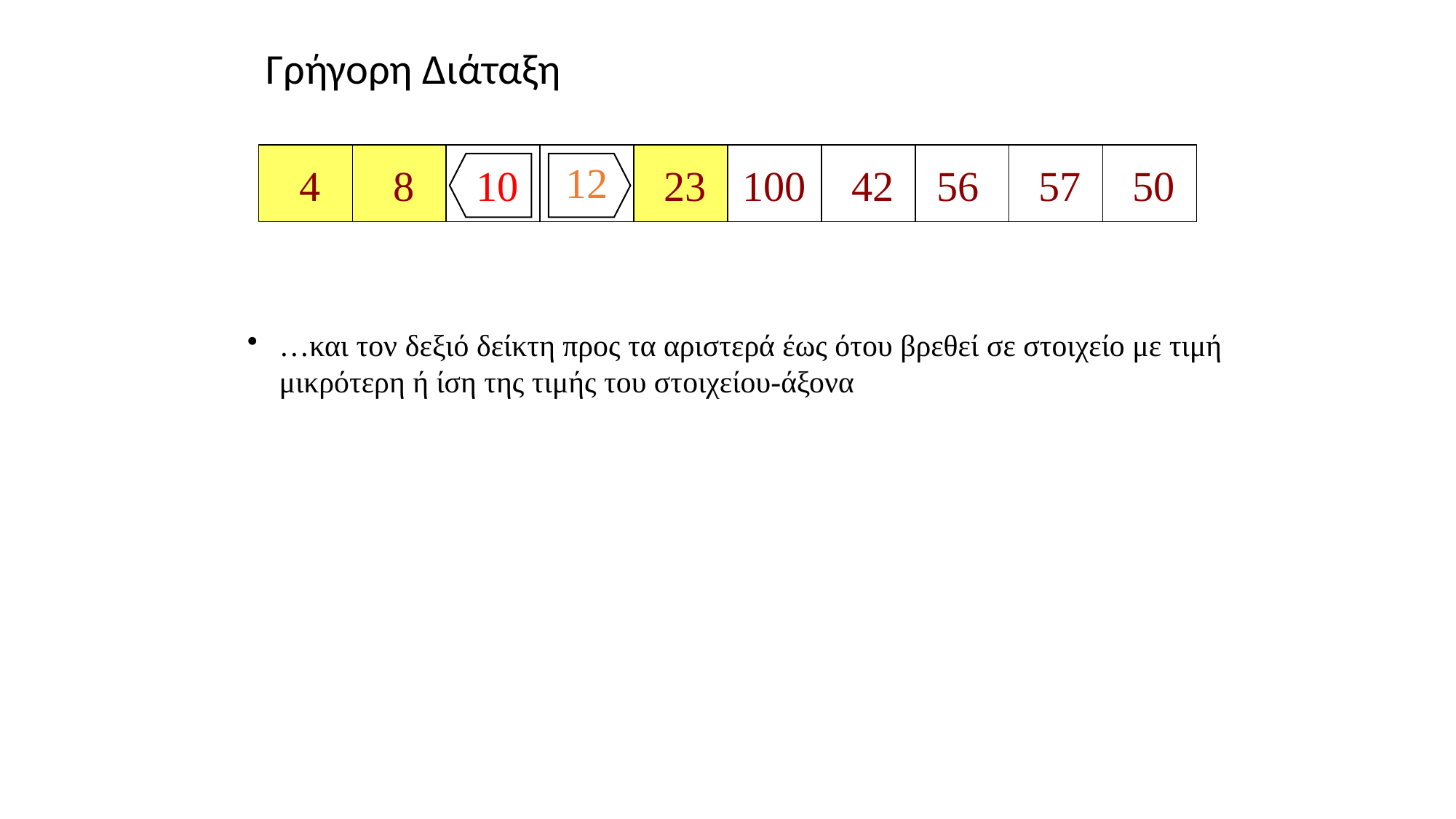

# Γρήγορη Διάταξη

12
4
8
10
23
100
42
56
57
50
…και τον δεξιό δείκτη προς τα αριστερά έως ότου βρεθεί σε στοιχείο με τιμή μικρότερη ή ίση της τιμής του στοιχείου-άξονα